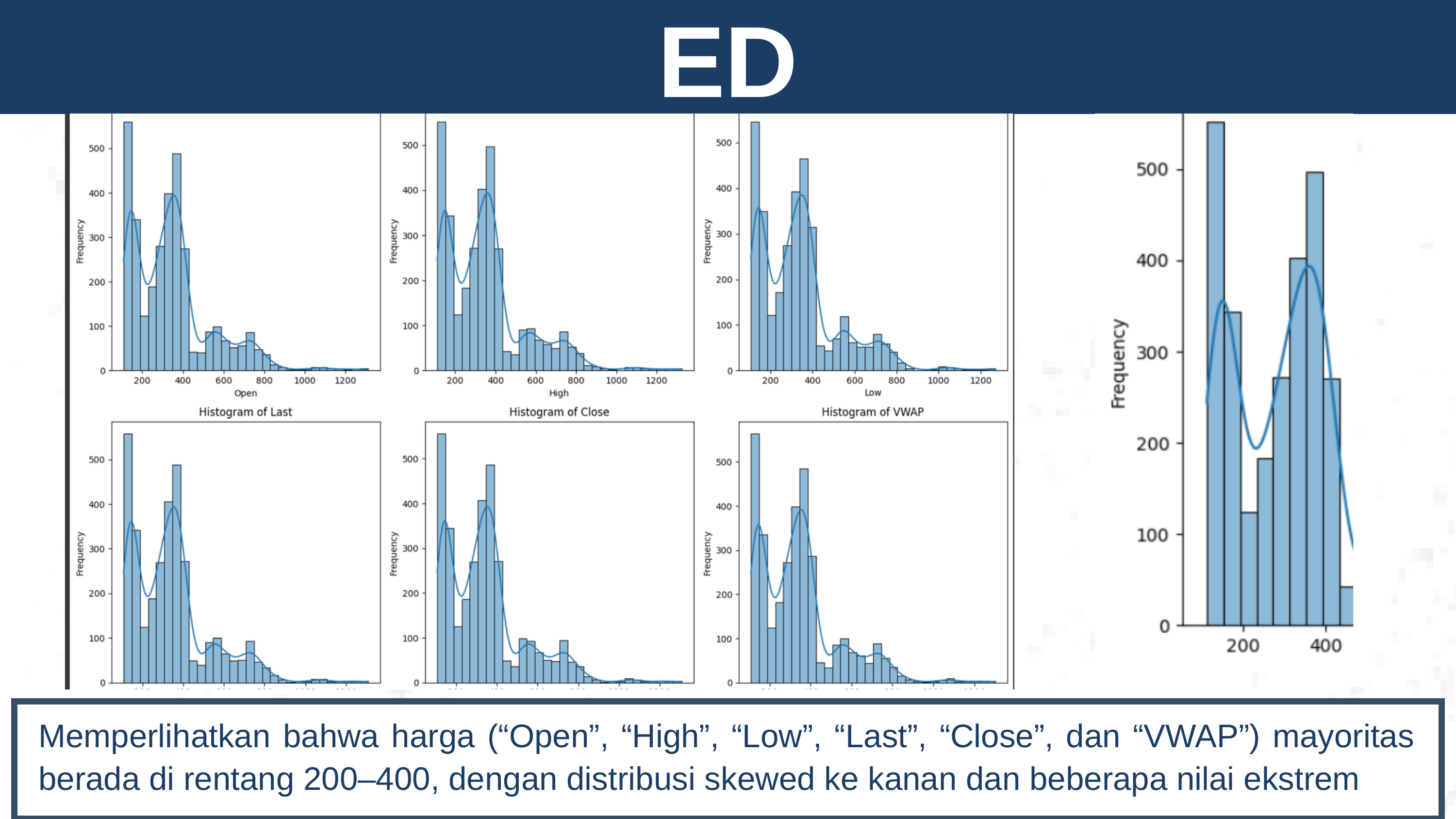

EDA

Memperlihatkan bahwa harga (“Open”, “High”, “Low”, “Last”, “Close”, dan “VWAP”) mayoritas berada di rentang 200–400, dengan distribusi skewed ke kanan dan beberapa nilai ekstrem